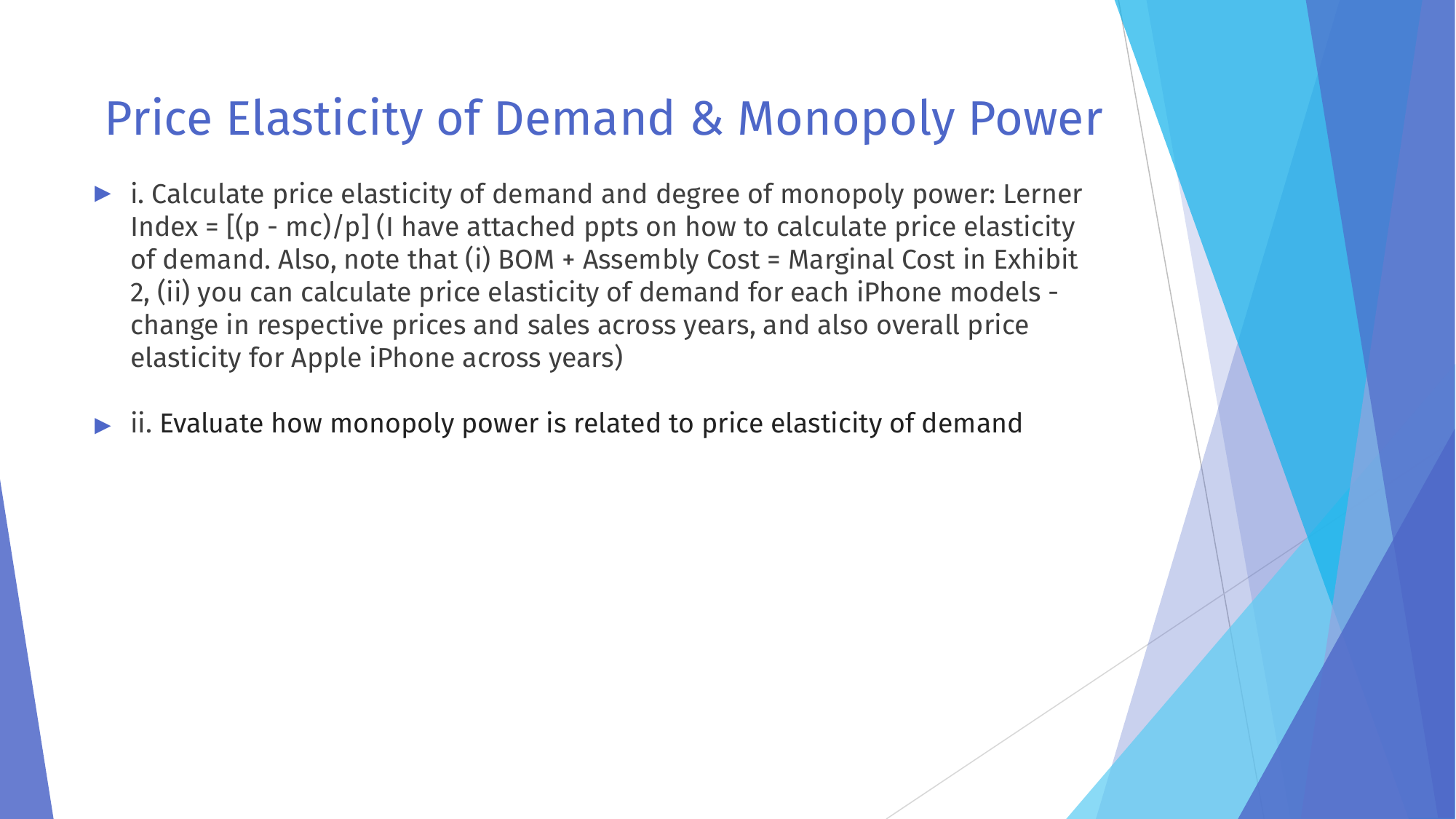

# Price Elasticity of Demand & Monopoly Power
i. Calculate price elasticity of demand and degree of monopoly power: Lerner Index = [(p - mc)/p] (I have attached ppts on how to calculate price elasticity of demand. Also, note that (i) BOM + Assembly Cost = Marginal Cost in Exhibit 2, (ii) you can calculate price elasticity of demand for each iPhone models - change in respective prices and sales across years, and also overall price elasticity for Apple iPhone across years)

ii. Evaluate how monopoly power is related to price elasticity of demand